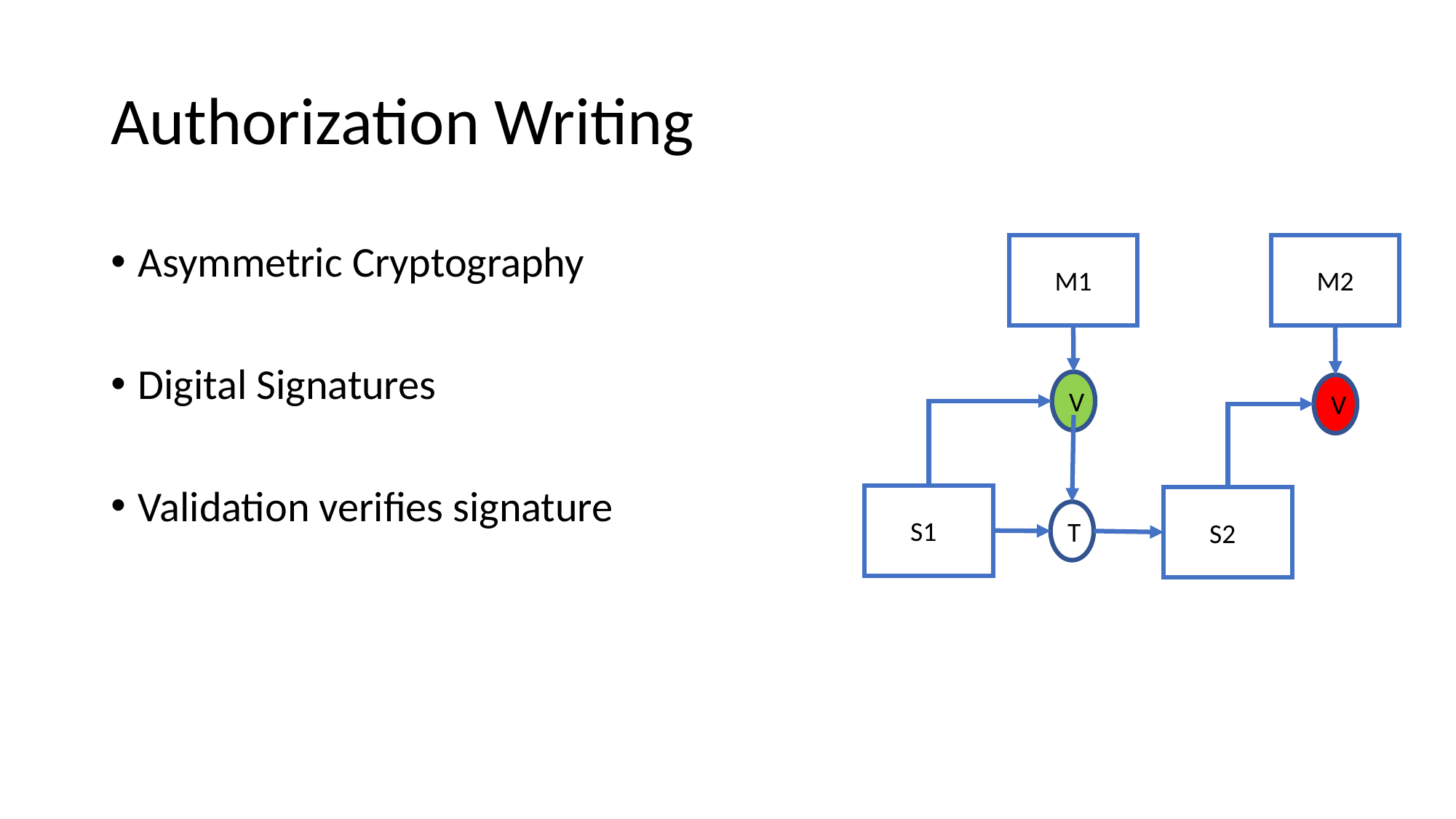

# Authorization Writing
Asymmetric Cryptography

Digital Signatures

Validation verifies signature
M1
M2
V
V
S1s
S2s
T